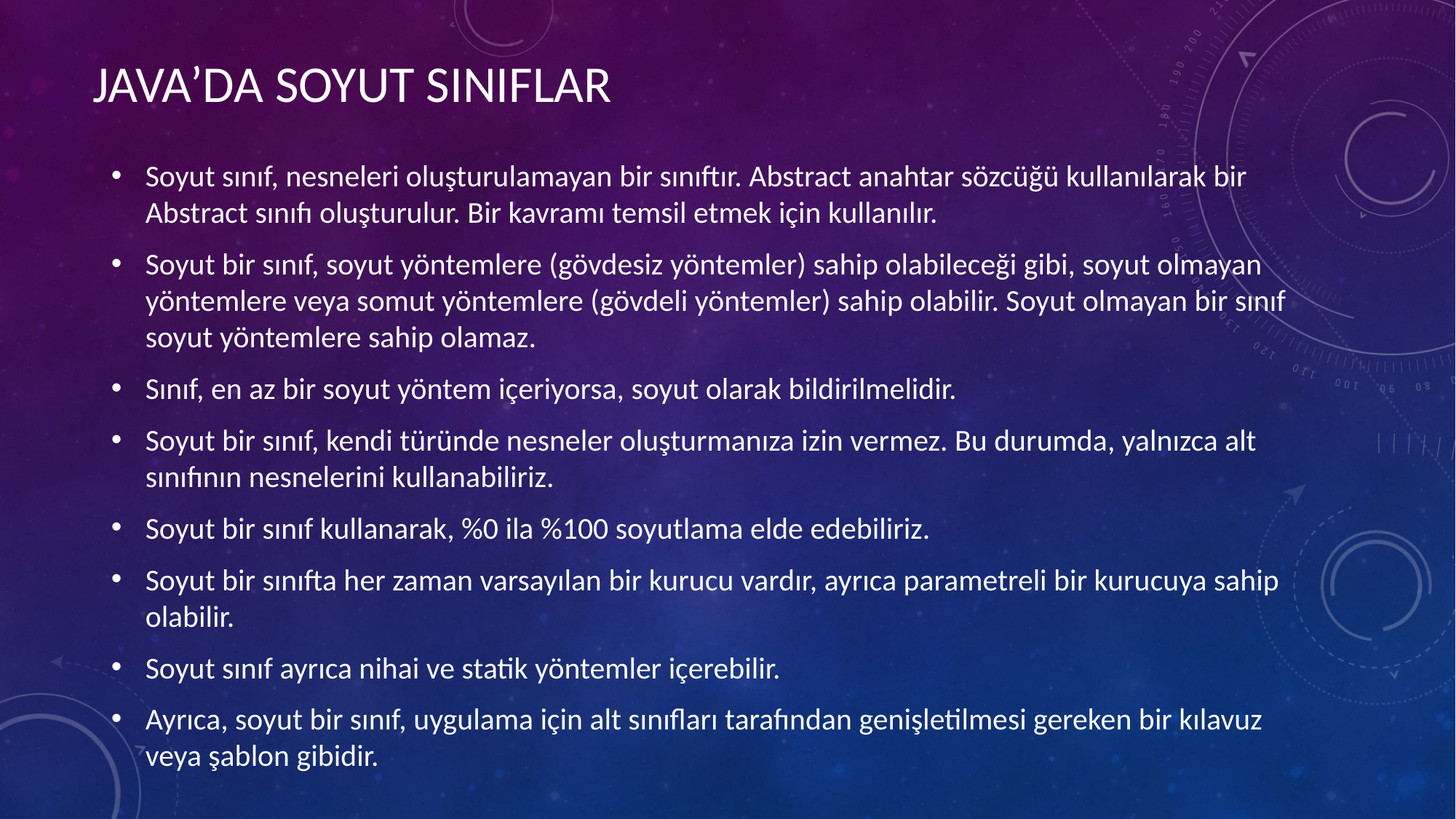

# Java’da soyut sınıflar
Soyut sınıf, nesneleri oluşturulamayan bir sınıftır. Abstract anahtar sözcüğü kullanılarak bir Abstract sınıfı oluşturulur. Bir kavramı temsil etmek için kullanılır.
Soyut bir sınıf, soyut yöntemlere (gövdesiz yöntemler) sahip olabileceği gibi, soyut olmayan yöntemlere veya somut yöntemlere (gövdeli yöntemler) sahip olabilir. Soyut olmayan bir sınıf soyut yöntemlere sahip olamaz.
Sınıf, en az bir soyut yöntem içeriyorsa, soyut olarak bildirilmelidir.
Soyut bir sınıf, kendi türünde nesneler oluşturmanıza izin vermez. Bu durumda, yalnızca alt sınıfının nesnelerini kullanabiliriz.
Soyut bir sınıf kullanarak, %0 ila %100 soyutlama elde edebiliriz.
Soyut bir sınıfta her zaman varsayılan bir kurucu vardır, ayrıca parametreli bir kurucuya sahip olabilir.
Soyut sınıf ayrıca nihai ve statik yöntemler içerebilir.
Ayrıca, soyut bir sınıf, uygulama için alt sınıfları tarafından genişletilmesi gereken bir kılavuz veya şablon gibidir.